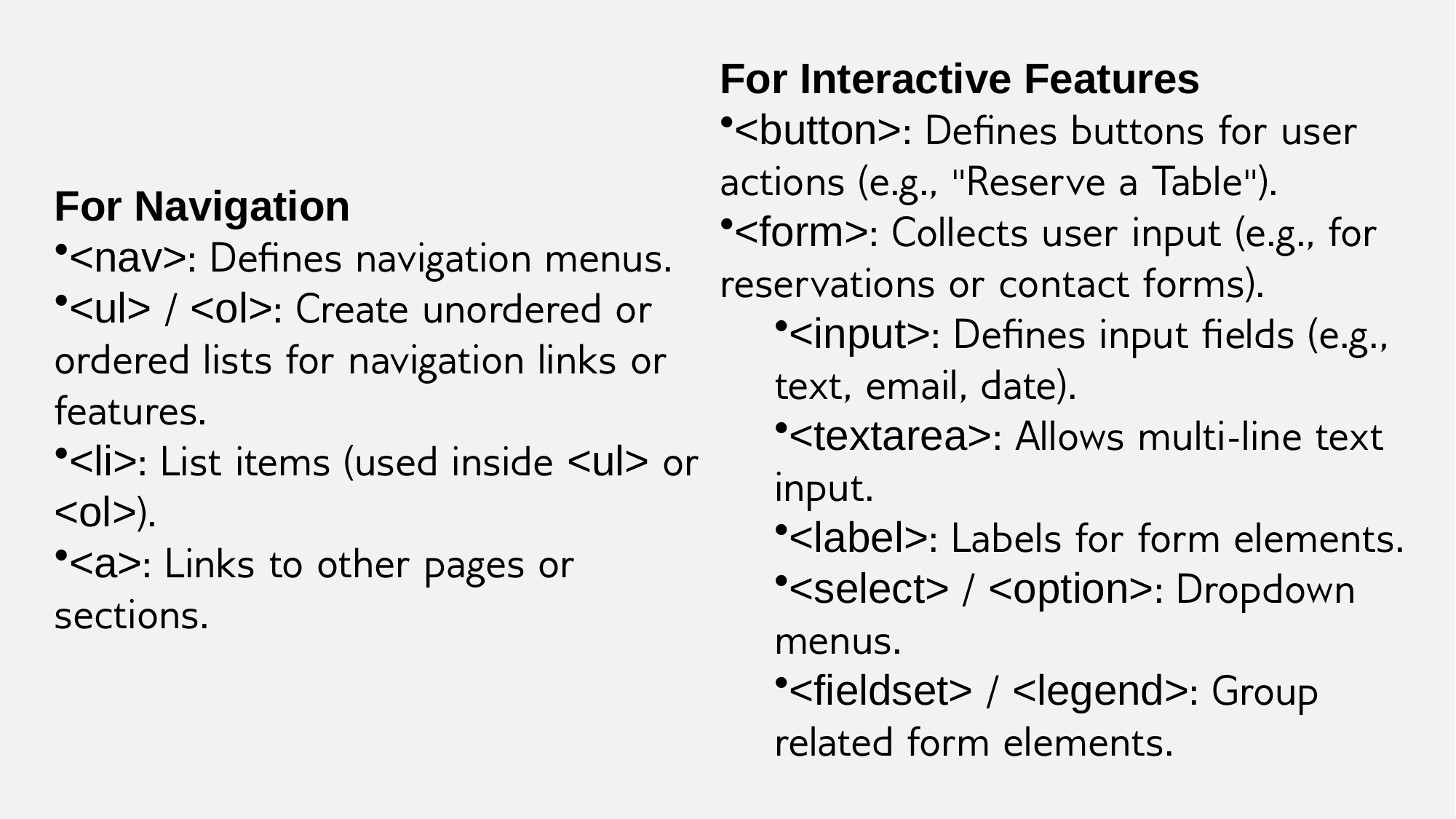

For Interactive Features
<button>: Defines buttons for user actions (e.g., "Reserve a Table").
<form>: Collects user input (e.g., for reservations or contact forms).
<input>: Defines input fields (e.g., text, email, date).
<textarea>: Allows multi-line text input.
<label>: Labels for form elements.
<select> / <option>: Dropdown menus.
<fieldset> / <legend>: Group related form elements.

For Navigation
<nav>: Defines navigation menus.
<ul> / <ol>: Create unordered or ordered lists for navigation links or features.
<li>: List items (used inside <ul> or <ol>).
<a>: Links to other pages or sections.